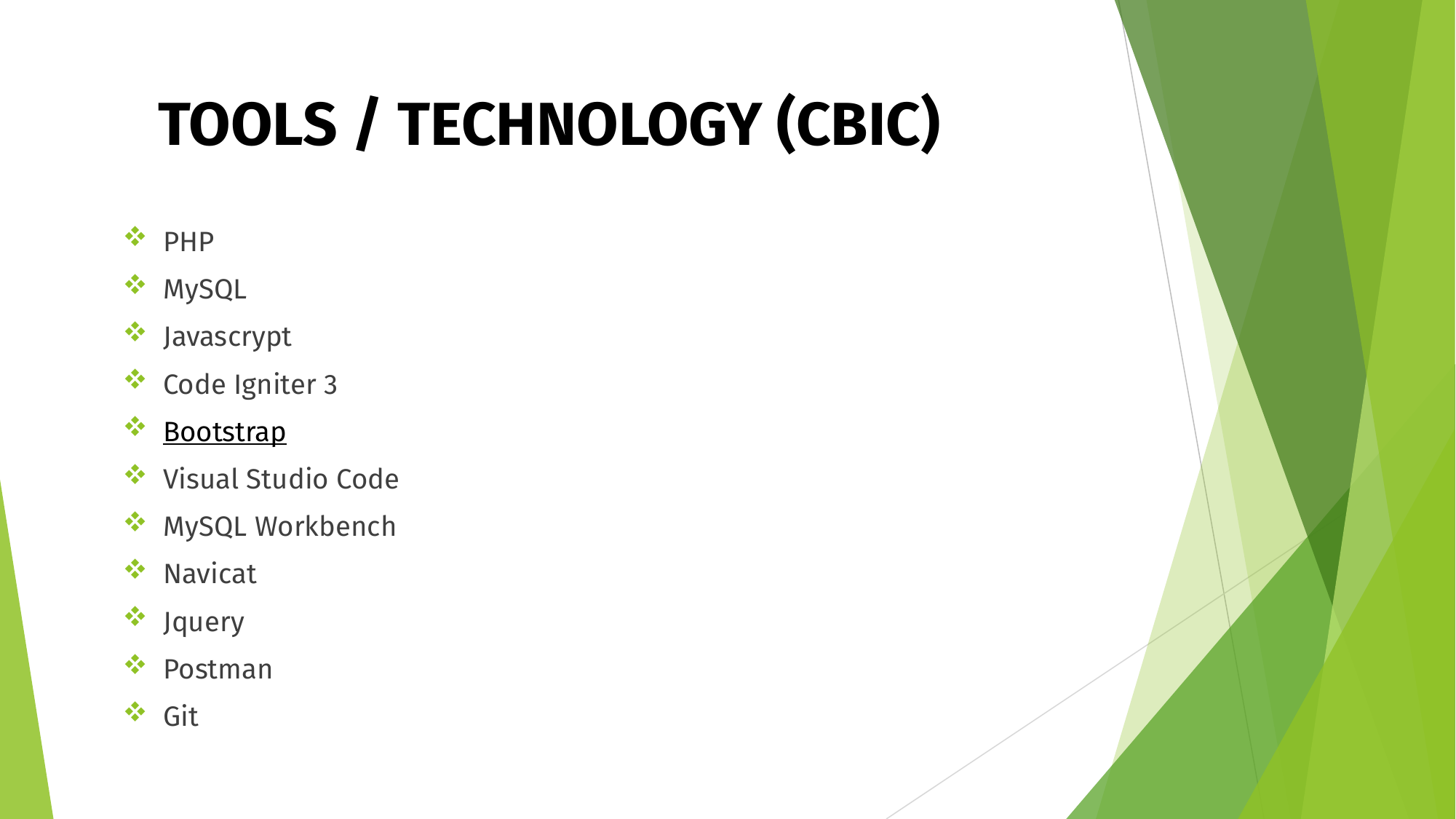

TOOLS / TECHNOLOGY (CBIC)
PHP
MySQL
Javascrypt
Code Igniter 3
Bootstrap
Visual Studio Code
MySQL Workbench
Navicat
Jquery
Postman
Git